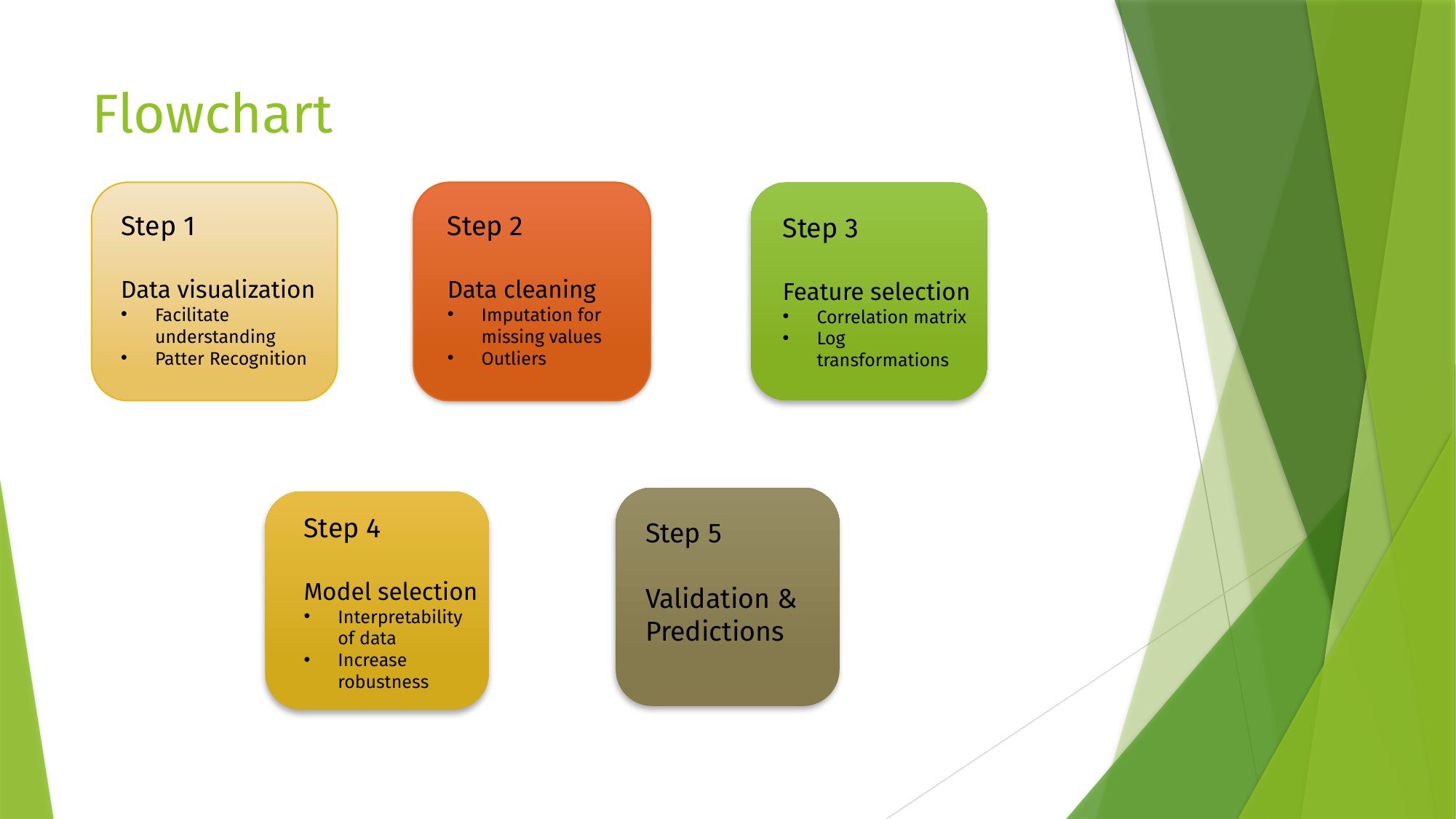

# Flowchart

Step 1

Data visualization
Facilitate understanding
Patter Recognition
Step 2

Data cleaning
Imputation for missing values
Outliers
Step 3

Feature selection
Correlation matrix
Log transformations

Step 4

Model selection
Interpretability of data
Increase robustness
Step 5

Validation &
Predictions